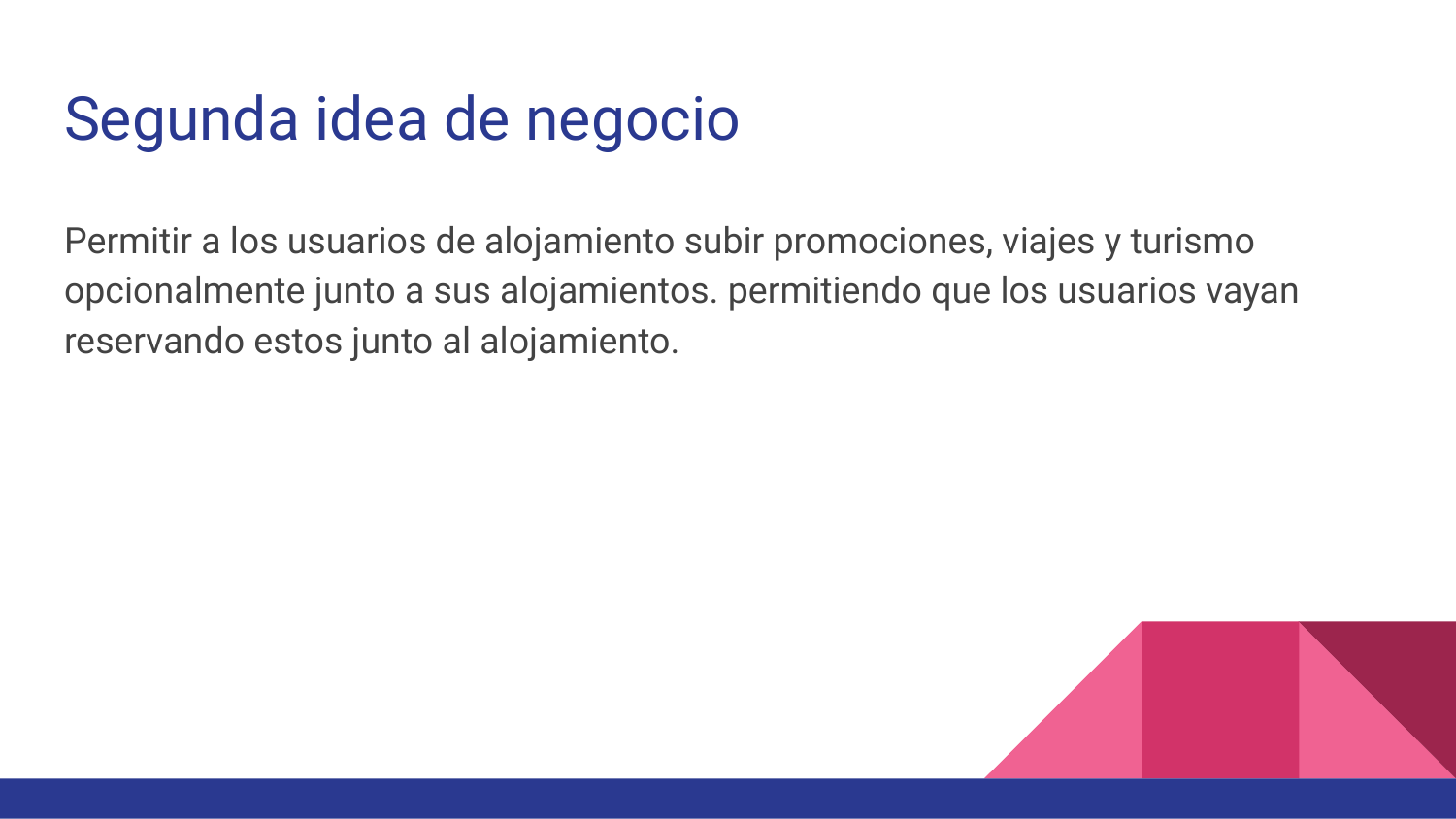

# Segunda idea de negocio
Permitir a los usuarios de alojamiento subir promociones, viajes y turismo opcionalmente junto a sus alojamientos. permitiendo que los usuarios vayan reservando estos junto al alojamiento.